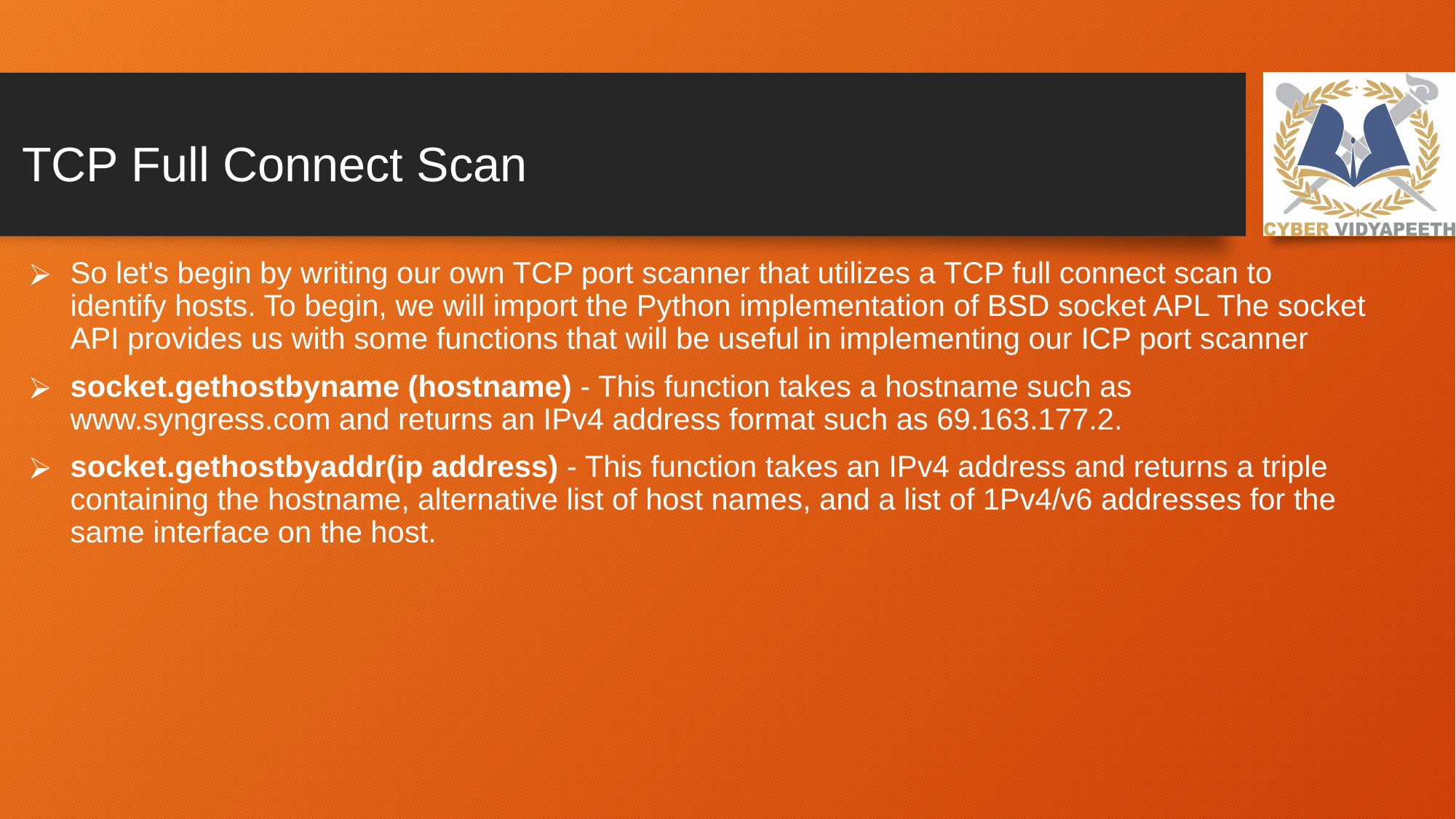

# TCP Full Connect Scan
So let's begin by writing our own TCP port scanner that utilizes a TCP full connect scan to identify hosts. To begin, we will import the Python implementation of BSD socket APL The socket API provides us with some functions that will be useful in implementing our ICP port scanner
socket.gethostbyname (hostname) - This function takes a hostname such as www.syngress.com and returns an IPv4 address format such as 69.163.177.2.
socket.gethostbyaddr(ip address) - This function takes an IPv4 address and returns a triple containing the hostname, alternative list of host names, and a list of 1Pv4/v6 addresses for the same interface on the host.